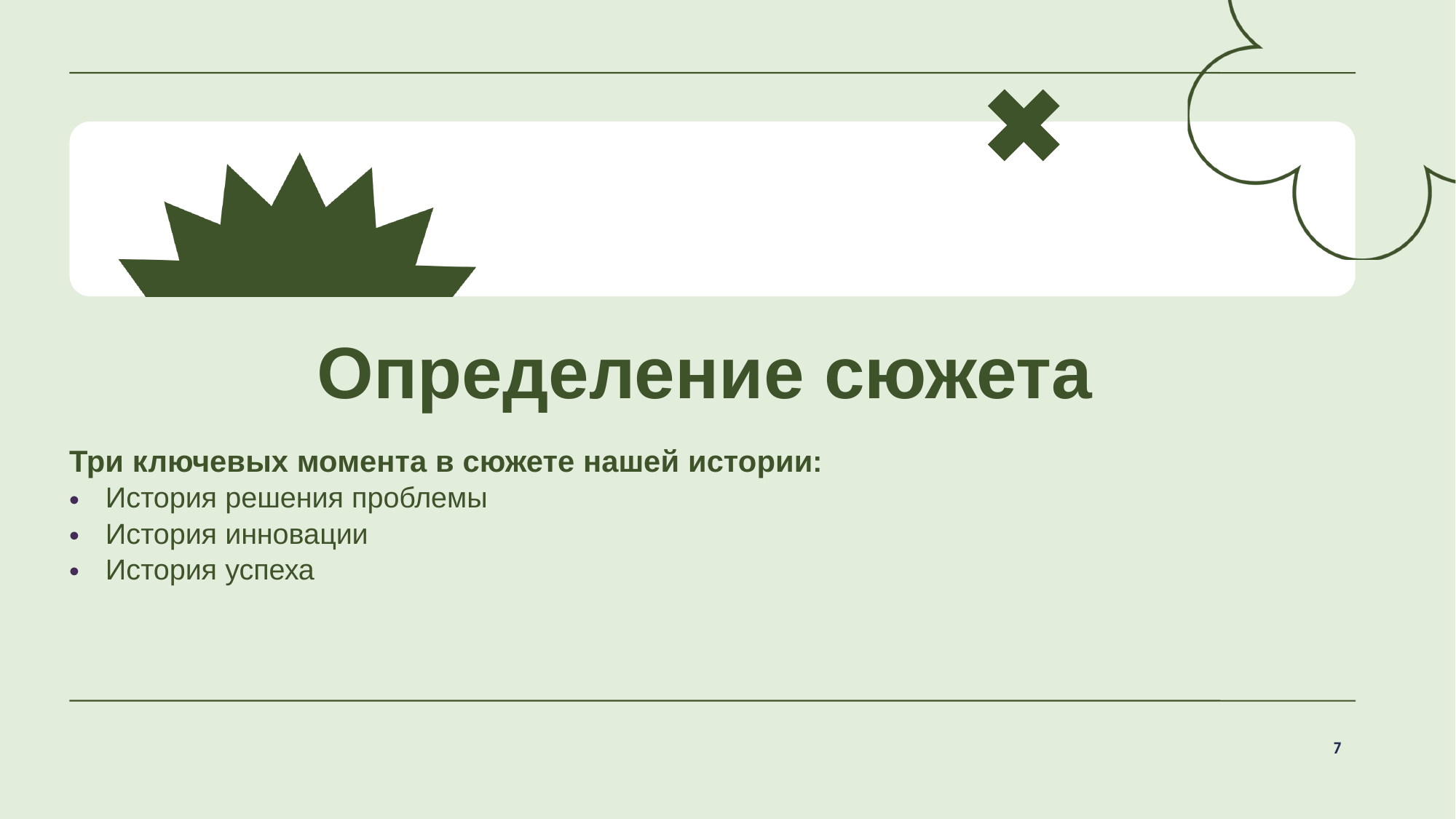

# Определение сюжета
Три ключевых момента в сюжете нашей истории:
История решения проблемы
История инновации
История успеха

7